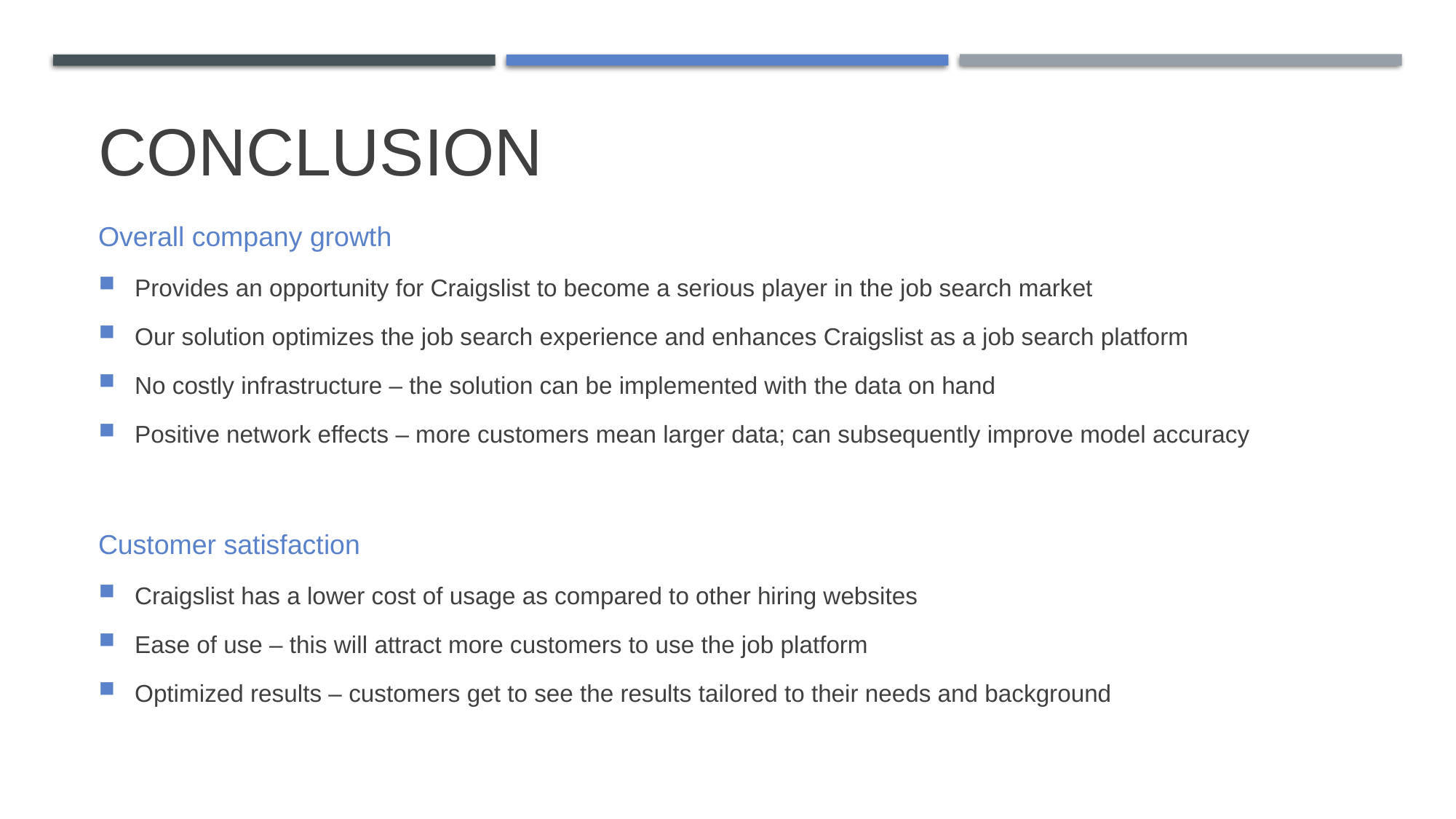

Conclusion
Overall company growth
Provides an opportunity for Craigslist to become a serious player in the job search market
Our solution optimizes the job search experience and enhances Craigslist as a job search platform
No costly infrastructure – the solution can be implemented with the data on hand
Positive network effects – more customers mean larger data; can subsequently improve model accuracy

Customer satisfaction
Craigslist has a lower cost of usage as compared to other hiring websites
Ease of use – this will attract more customers to use the job platform
Optimized results – customers get to see the results tailored to their needs and background